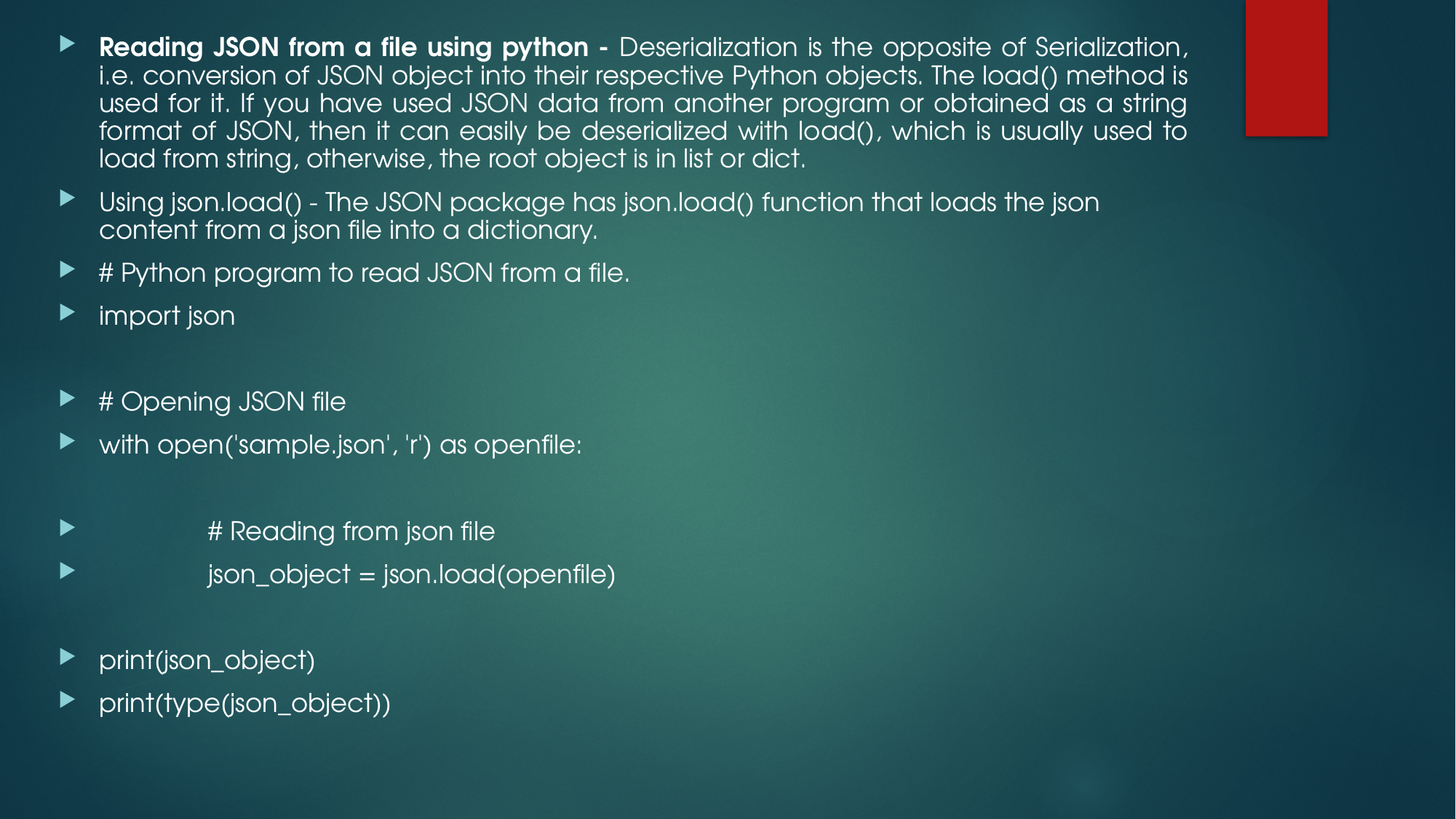

Reading JSON from a file using python - Deserialization is the opposite of Serialization, i.e. conversion of JSON object into their respective Python objects. The load() method is used for it. If you have used JSON data from another program or obtained as a string format of JSON, then it can easily be deserialized with load(), which is usually used to load from string, otherwise, the root object is in list or dict.
Using json.load() - The JSON package has json.load() function that loads the json content from a json file into a dictionary.
# Python program to read JSON from a file.
import json

# Opening JSON file
with open('sample.json', 'r') as openfile:

	# Reading from json file
	json_object = json.load(openfile)

print(json_object)
print(type(json_object))